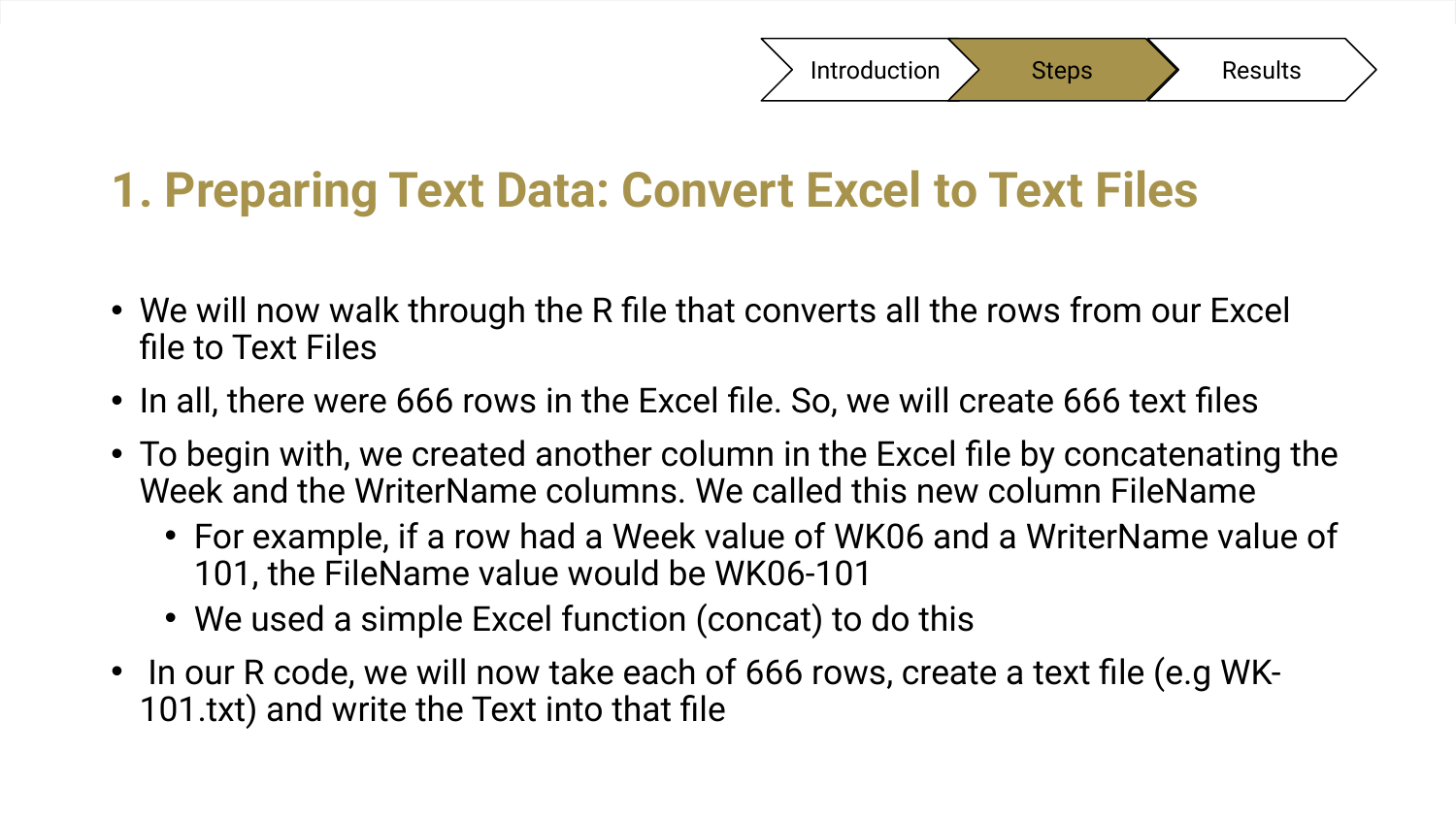

Introduction
Steps
Results
# 1. Preparing Text Data: Convert Excel to Text Files
We will now walk through the R file that converts all the rows from our Excel file to Text Files
In all, there were 666 rows in the Excel file. So, we will create 666 text files
To begin with, we created another column in the Excel file by concatenating the Week and the WriterName columns. We called this new column FileName
For example, if a row had a Week value of WK06 and a WriterName value of 101, the FileName value would be WK06-101
We used a simple Excel function (concat) to do this
 In our R code, we will now take each of 666 rows, create a text file (e.g WK-101.txt) and write the Text into that file